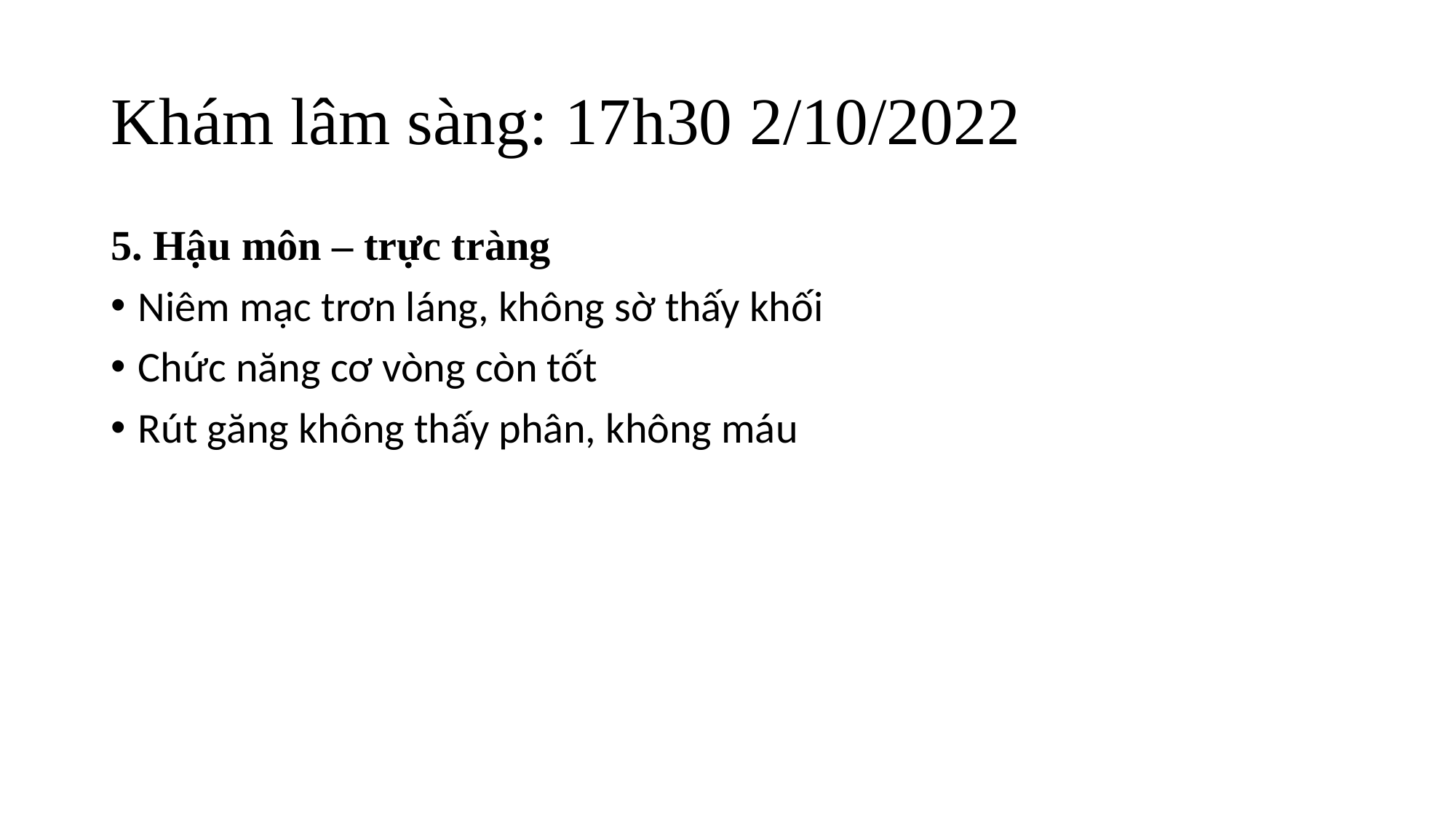

# Khám lâm sàng: 17h30 2/10/2022
5. Hậu môn – trực tràng
Niêm mạc trơn láng, không sờ thấy khối
Chức năng cơ vòng còn tốt
Rút găng không thấy phân, không máu